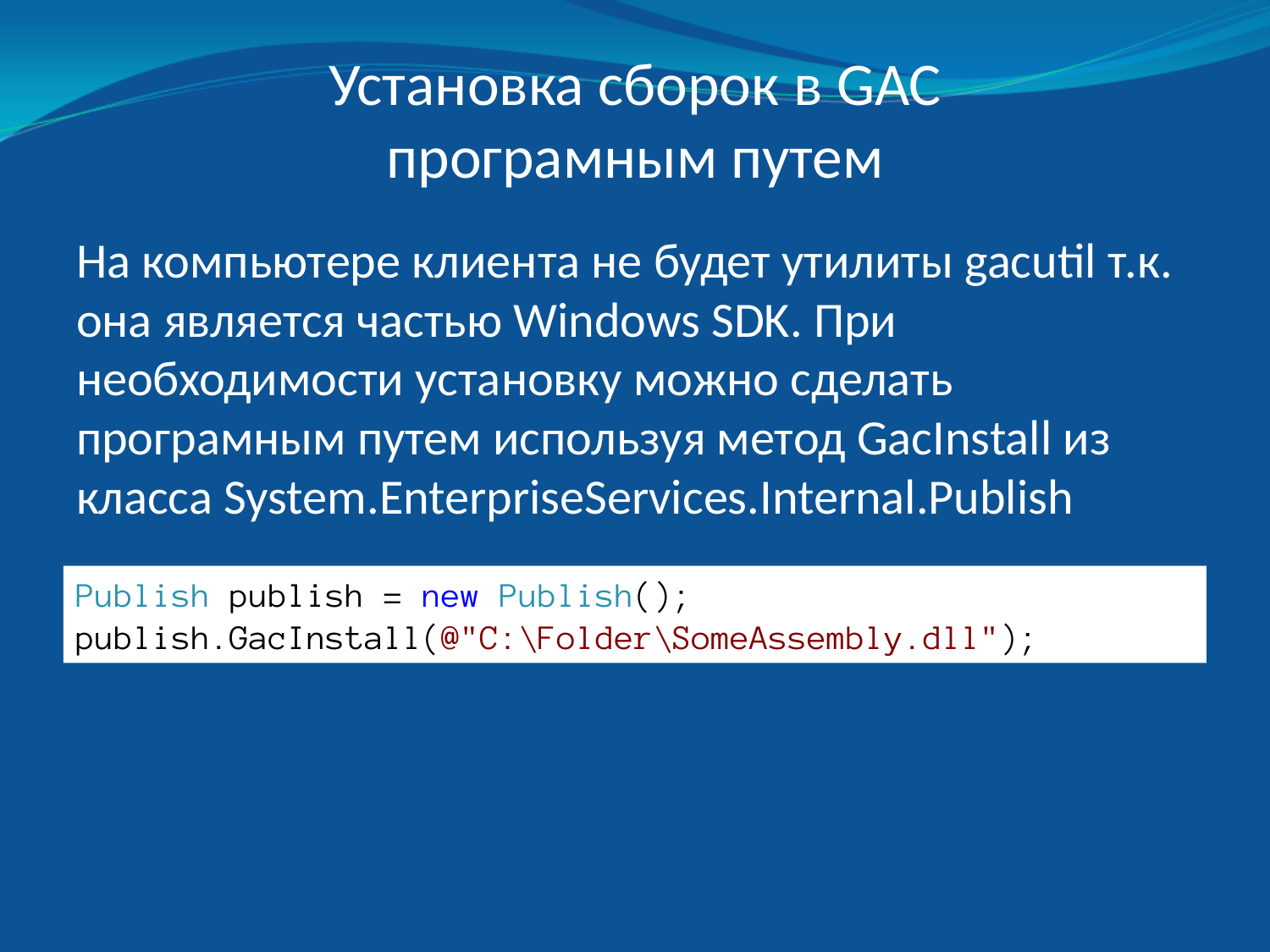

# Установка сборок в GAC програмным путем
На компьютере клиента не будет утилиты gacutil т.к. она является частью Windows SDK. При необходимости установку можно сделать програмным путем используя метод GacInstall из класса System.EnterpriseServices.Internal.Publish
Publish publish = new Publish();
publish.GacInstall(@"C:\Folder\SomeAssembly.dll");